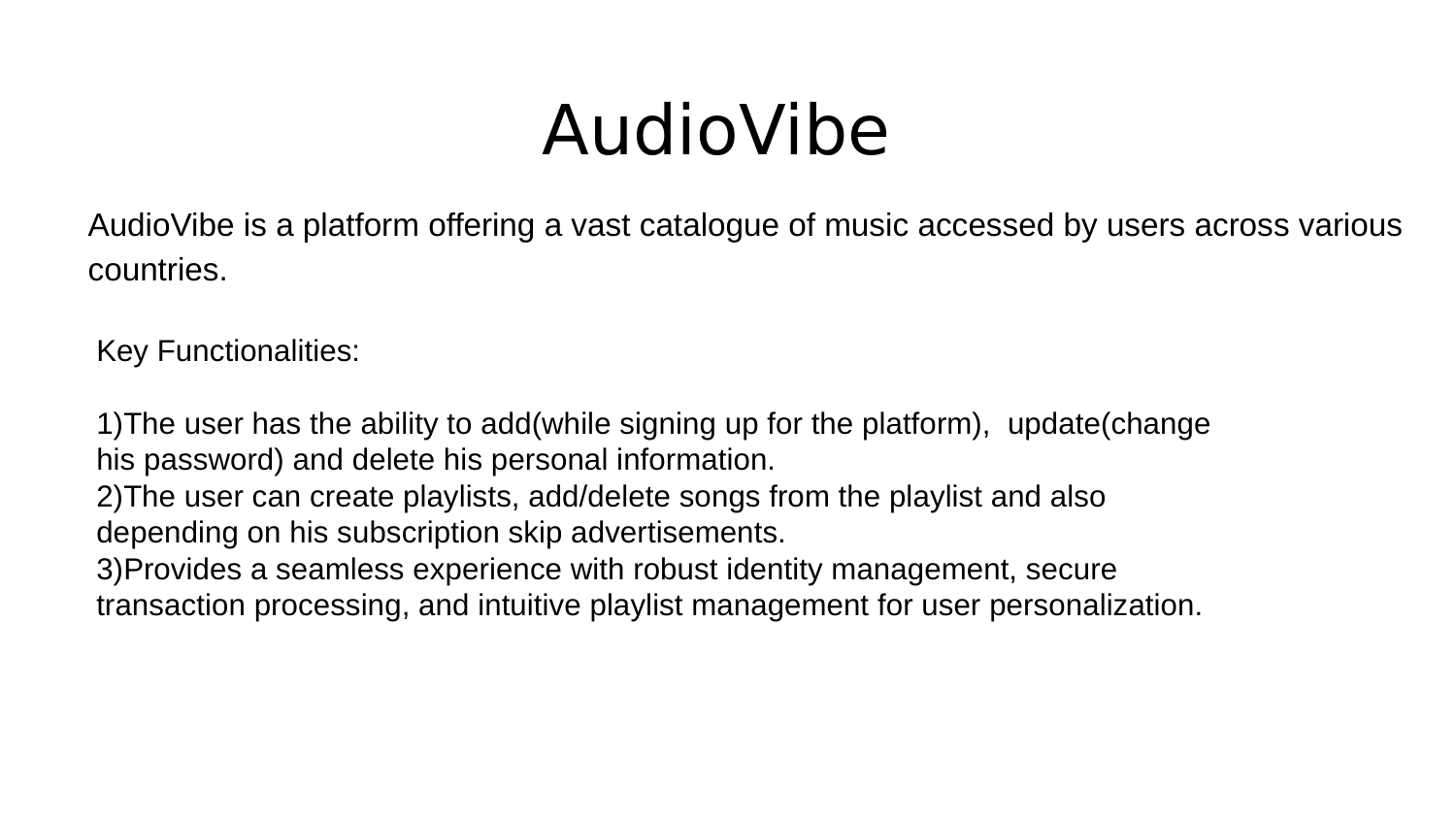

# AudioVibe
AudioVibe is a platform offering a vast catalogue of music accessed by users across various countries.

Key Functionalities:

1)The user has the ability to add(while signing up for the platform),  update(change his password) and delete his personal information.
2)The user can create playlists, add/delete songs from the playlist and also depending on his subscription skip advertisements.
3)Provides a seamless experience with robust identity management, secure transaction processing, and intuitive playlist management for user personalization.